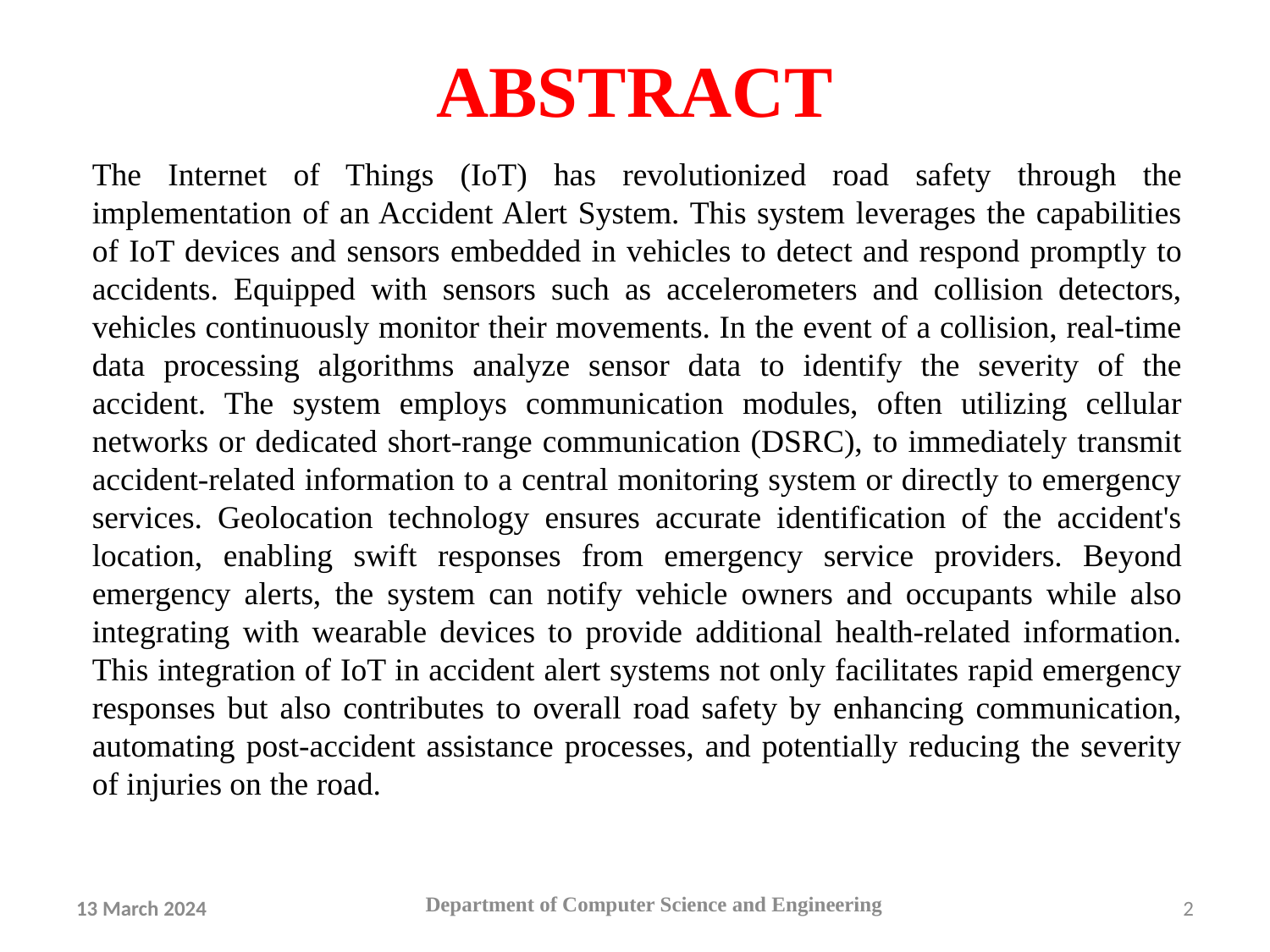

# ABSTRACT
	The Internet of Things (IoT) has revolutionized road safety through the implementation of an Accident Alert System. This system leverages the capabilities of IoT devices and sensors embedded in vehicles to detect and respond promptly to accidents. Equipped with sensors such as accelerometers and collision detectors, vehicles continuously monitor their movements. In the event of a collision, real-time data processing algorithms analyze sensor data to identify the severity of the accident. The system employs communication modules, often utilizing cellular networks or dedicated short-range communication (DSRC), to immediately transmit accident-related information to a central monitoring system or directly to emergency services. Geolocation technology ensures accurate identification of the accident's location, enabling swift responses from emergency service providers. Beyond emergency alerts, the system can notify vehicle owners and occupants while also integrating with wearable devices to provide additional health-related information. This integration of IoT in accident alert systems not only facilitates rapid emergency responses but also contributes to overall road safety by enhancing communication, automating post-accident assistance processes, and potentially reducing the severity of injuries on the road.

Department of Computer Science and Engineering
13 March 2024
2